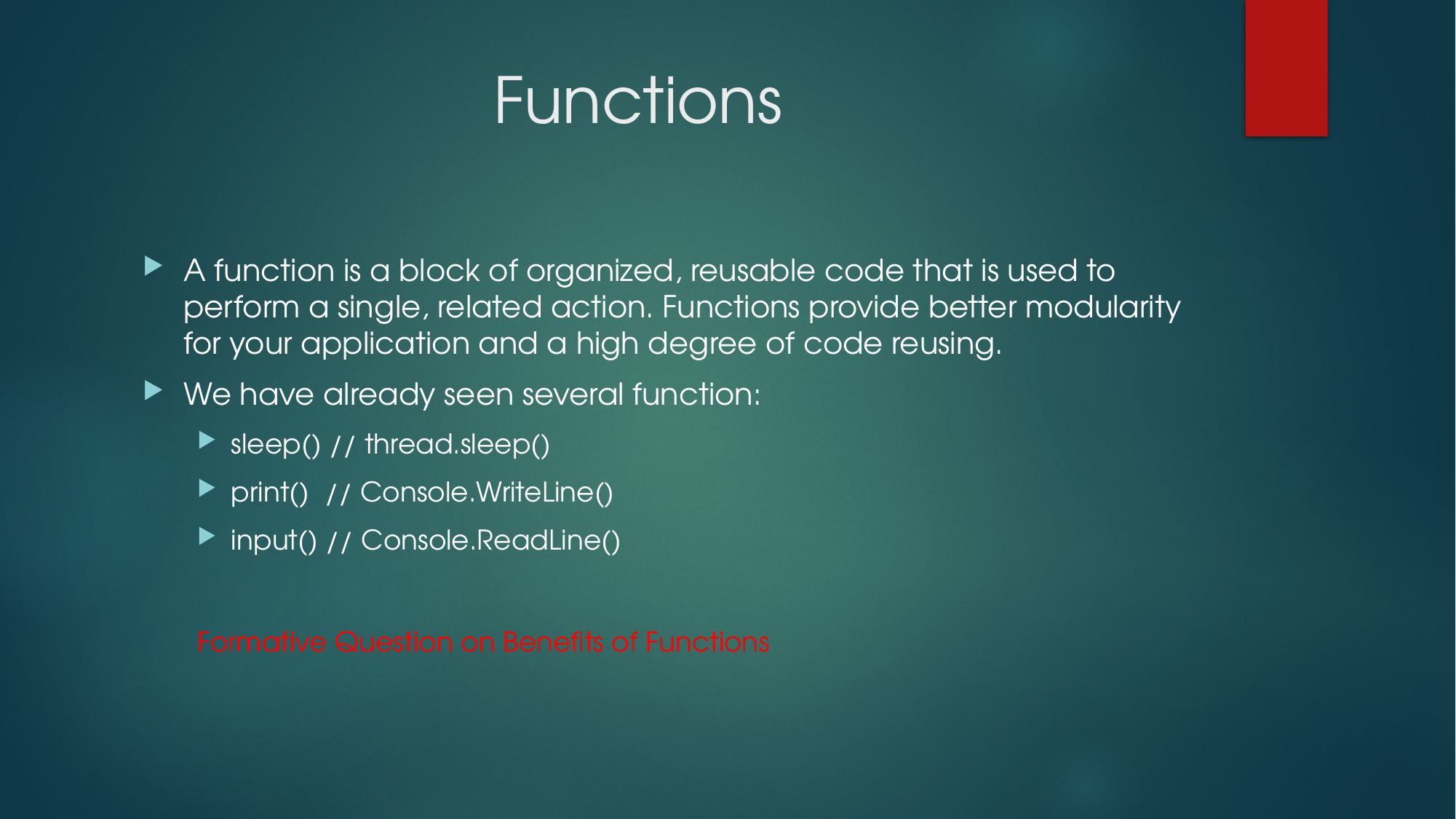

# Functions
A function is a block of organized, reusable code that is used to perform a single, related action. Functions provide better modularity for your application and a high degree of code reusing.
We have already seen several function:
sleep() // thread.sleep()
print()  // Console.WriteLine()
input() // Console.ReadLine()

Formative Question on Benefits of Functions